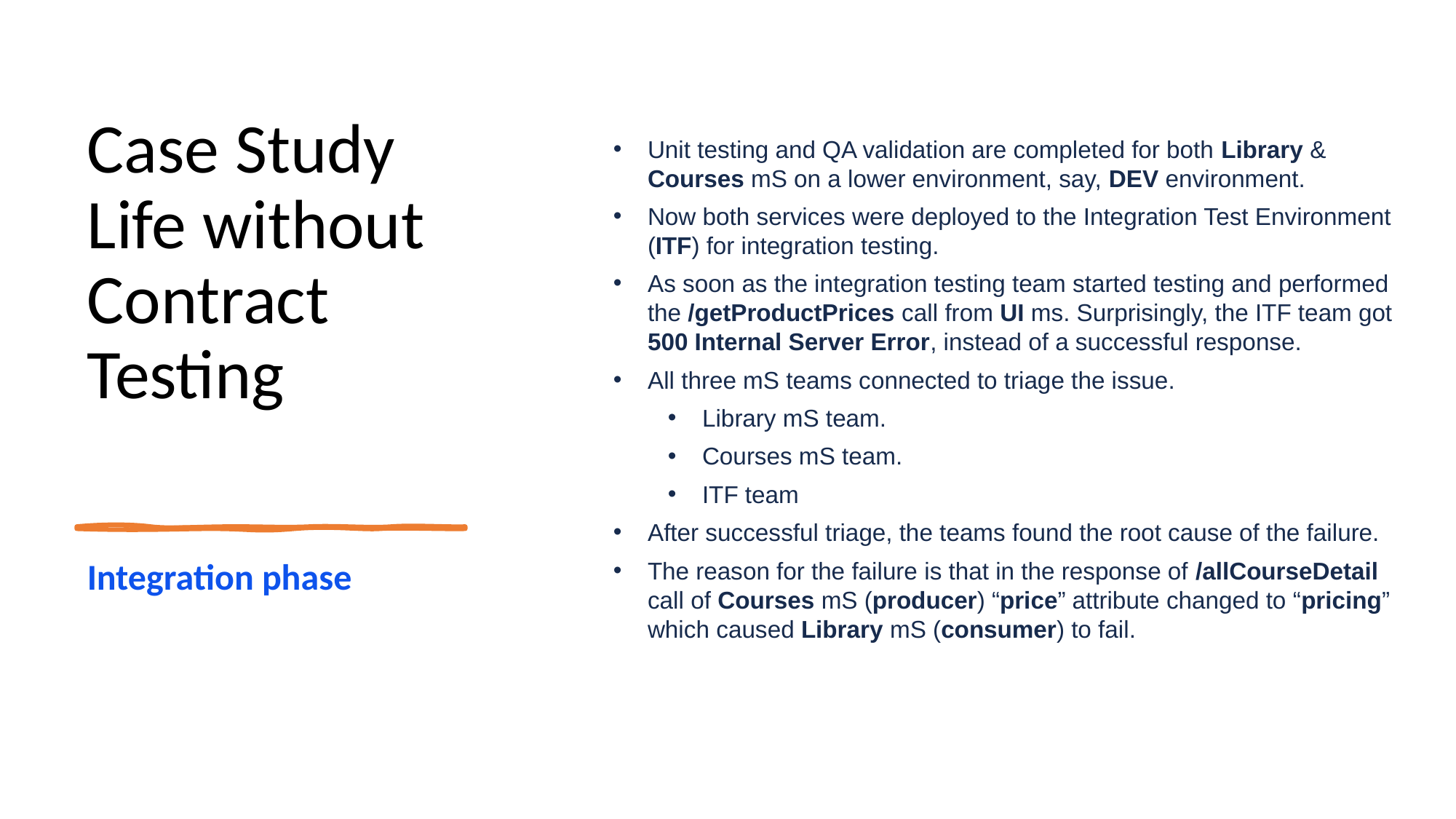

# Case Study Life without Contract Testing
Unit testing and QA validation are completed for both Library & Courses mS on a lower environment, say, DEV environment.
Now both services were deployed to the Integration Test Environment (ITF) for integration testing.
As soon as the integration testing team started testing and performed the /getProductPrices call from UI ms. Surprisingly, the ITF team got 500 Internal Server Error, instead of a successful response.
All three mS teams connected to triage the issue.
Library mS team.
Courses mS team.
ITF team
After successful triage, the teams found the root cause of the failure.
The reason for the failure is that in the response of /allCourseDetail call of Courses mS (producer) “price” attribute changed to “pricing” which caused Library mS (consumer) to fail.

Integration phase